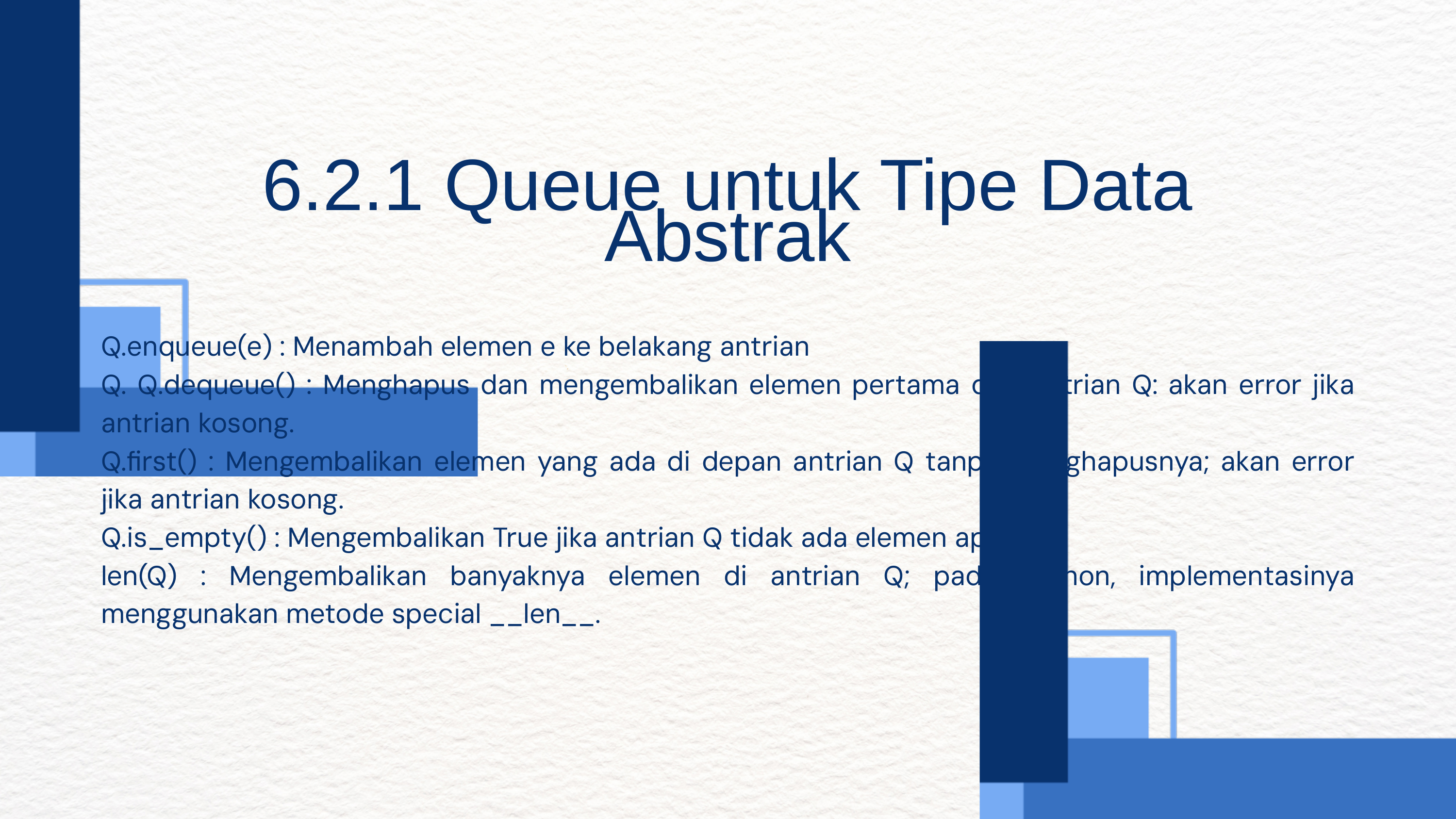

6.2.1 Queue untuk Tipe Data Abstrak
Q.enqueue(e) : Menambah elemen e ke belakang antrian
Q. Q.dequeue() : Menghapus dan mengembalikan elemen pertama dari antrian Q: akan error jika antrian kosong.
Q.first() : Mengembalikan elemen yang ada di depan antrian Q tanpa menghapusnya; akan error jika antrian kosong.
Q.is_empty() : Mengembalikan True jika antrian Q tidak ada elemen apapun.
len(Q) : Mengembalikan banyaknya elemen di antrian Q; pada Python, implementasinya menggunakan metode special __len__.